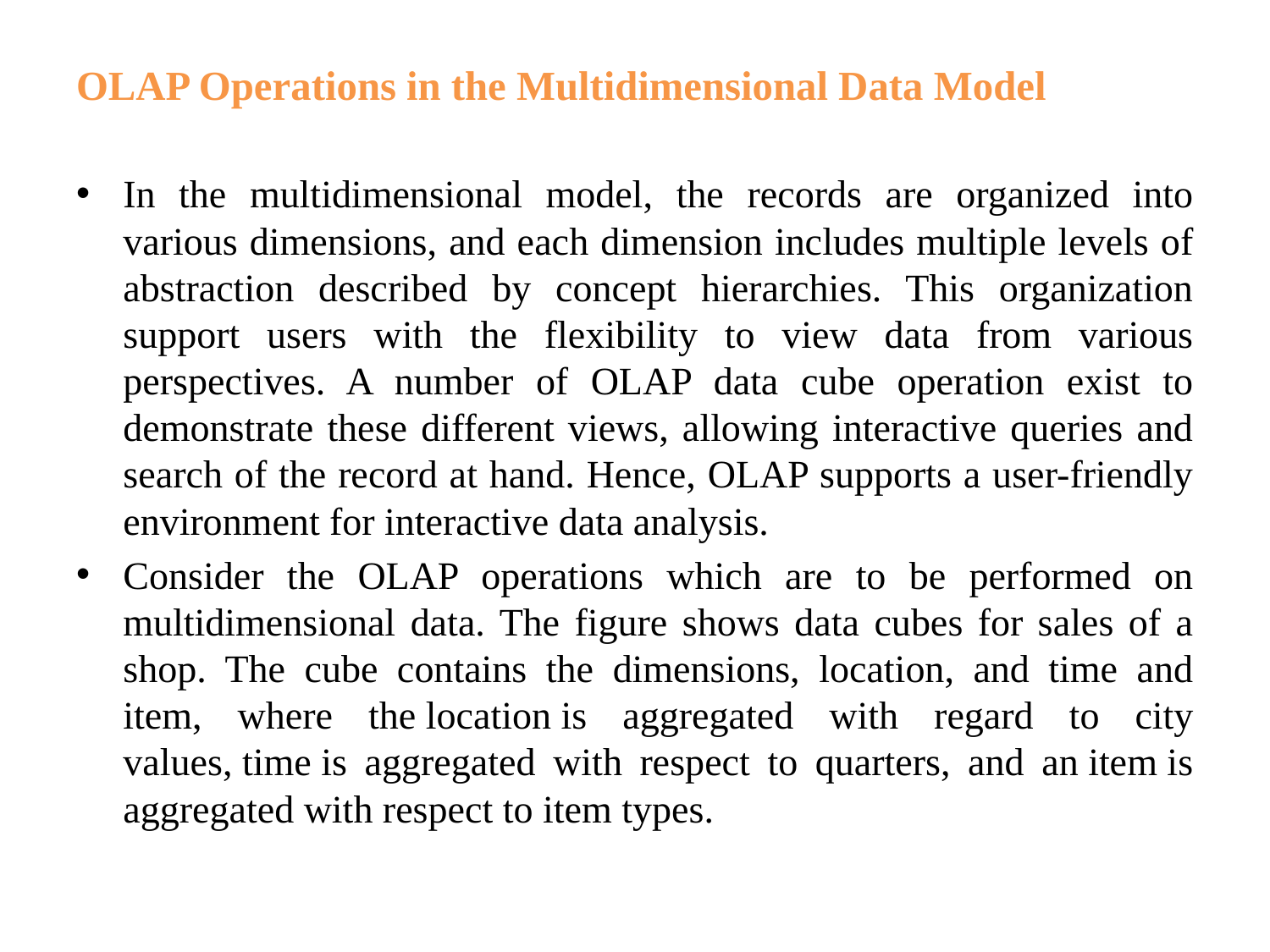

OLAP Operations in the Multidimensional Data Model

In the multidimensional model, the records are organized into various dimensions, and each dimension includes multiple levels of abstraction described by concept hierarchies. This organization support users with the flexibility to view data from various perspectives. A number of OLAP data cube operation exist to demonstrate these different views, allowing interactive queries and search of the record at hand. Hence, OLAP supports a user-friendly environment for interactive data analysis.
Consider the OLAP operations which are to be performed on multidimensional data. The figure shows data cubes for sales of a shop. The cube contains the dimensions, location, and time and item, where the location is aggregated with regard to city values, time is aggregated with respect to quarters, and an item is aggregated with respect to item types.